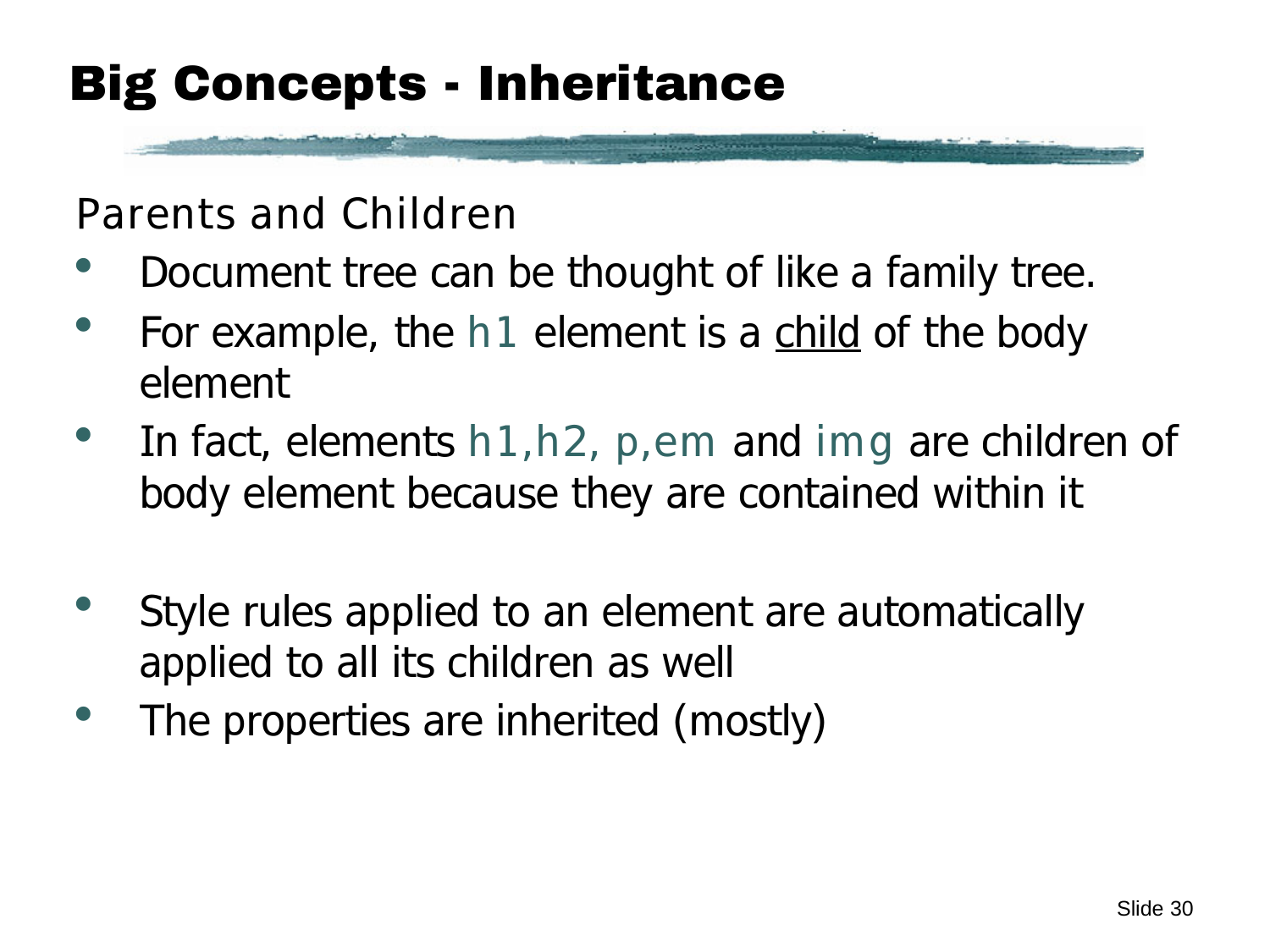

# Big Concepts - Inheritance
Parents and Children
Document tree can be thought of like a family tree.
For example, the h1 element is a child of the body element
In fact, elements h1,h2, p,em and img are children of body element because they are contained within it

Style rules applied to an element are automatically applied to all its children as well
The properties are inherited (mostly)
Slide 30